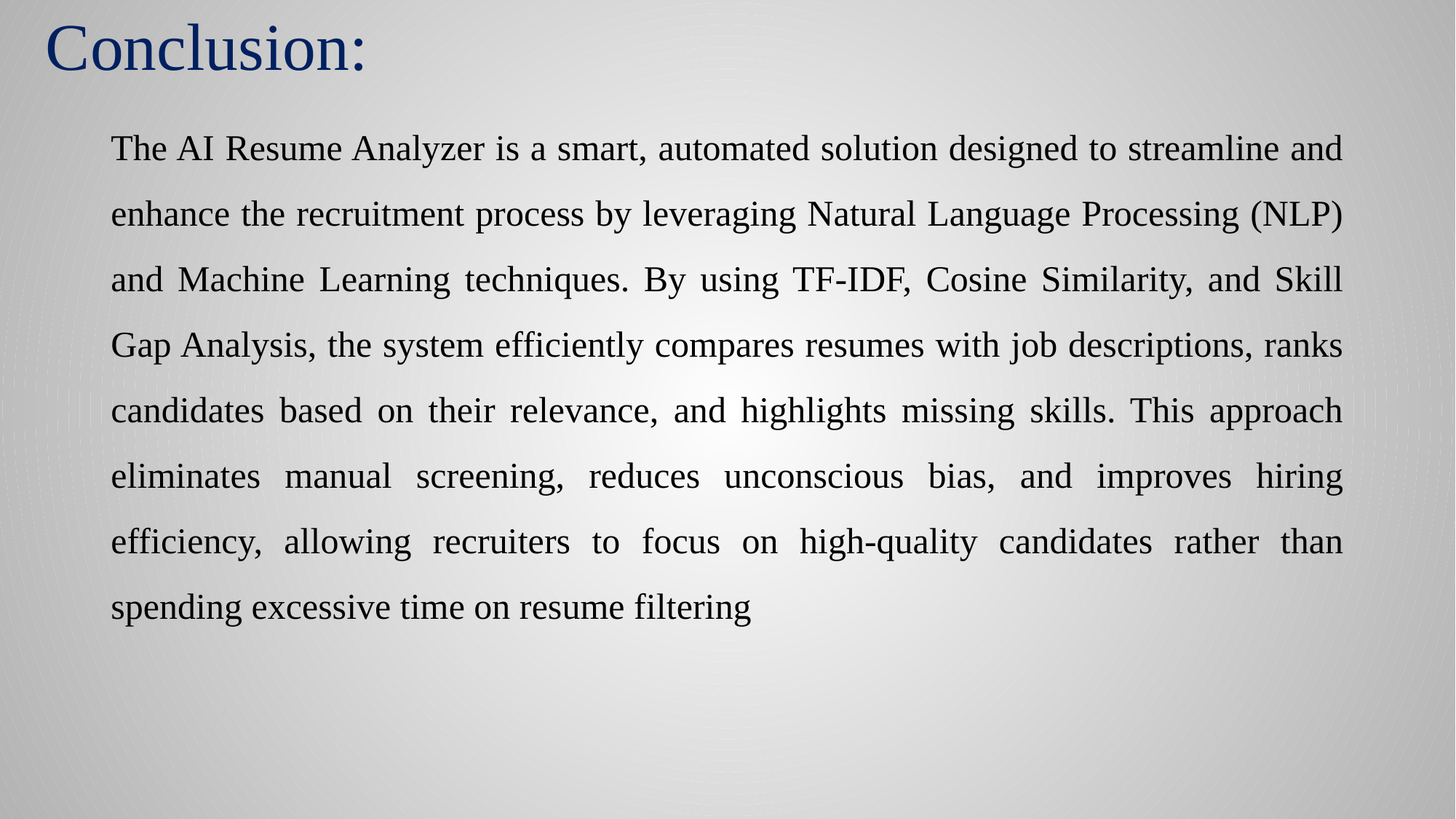

# Conclusion:
The AI Resume Analyzer is a smart, automated solution designed to streamline and enhance the recruitment process by leveraging Natural Language Processing (NLP) and Machine Learning techniques. By using TF-IDF, Cosine Similarity, and Skill Gap Analysis, the system efficiently compares resumes with job descriptions, ranks candidates based on their relevance, and highlights missing skills. This approach eliminates manual screening, reduces unconscious bias, and improves hiring efficiency, allowing recruiters to focus on high-quality candidates rather than spending excessive time on resume filtering